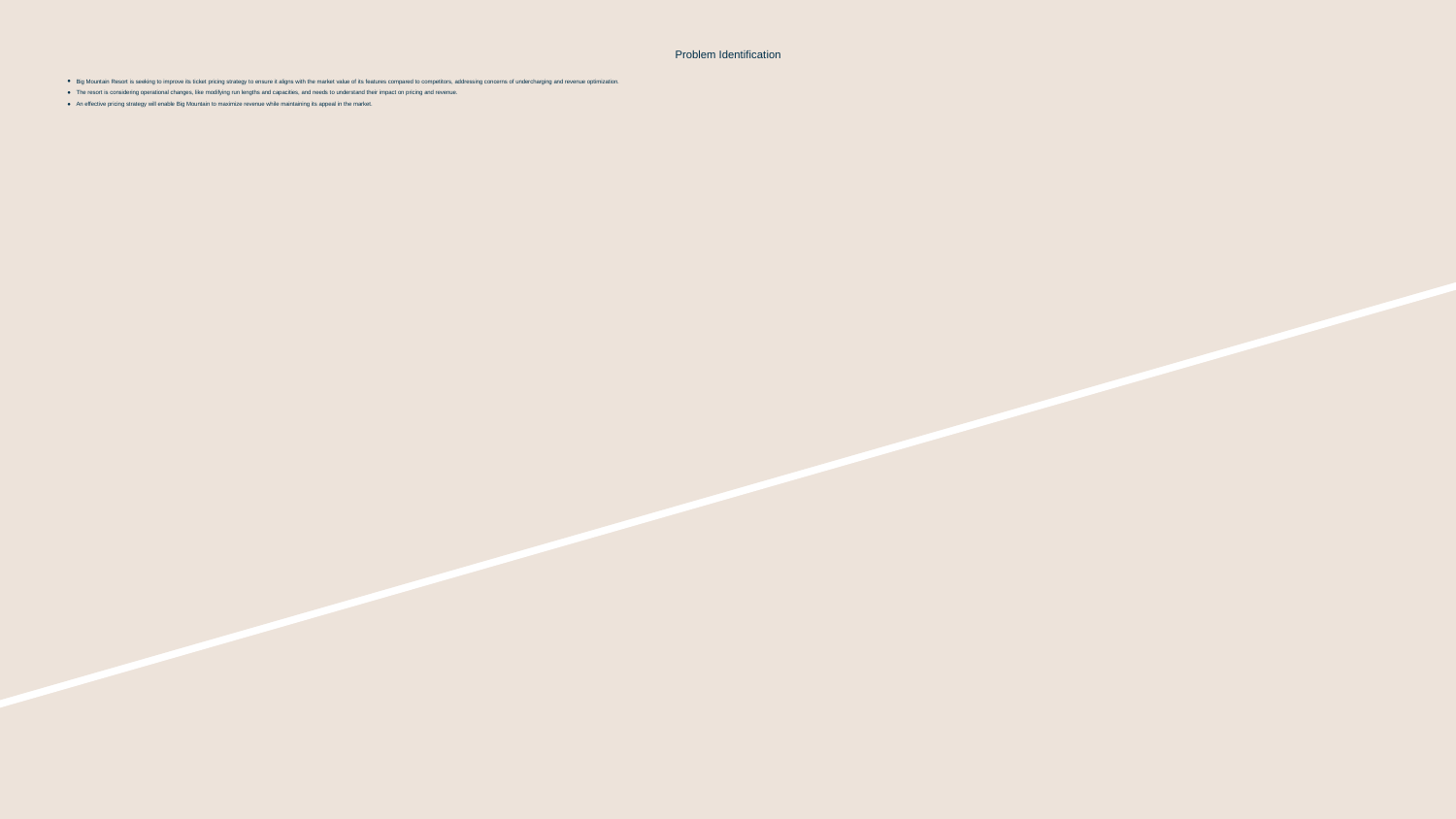

# Problem Identification

Big Mountain Resort is seeking to improve its ticket pricing strategy to ensure it aligns with the market value of its features compared to competitors, addressing concerns of undercharging and revenue optimization.
The resort is considering operational changes, like modifying run lengths and capacities, and needs to understand their impact on pricing and revenue.
An effective pricing strategy will enable Big Mountain to maximize revenue while maintaining its appeal in the market.